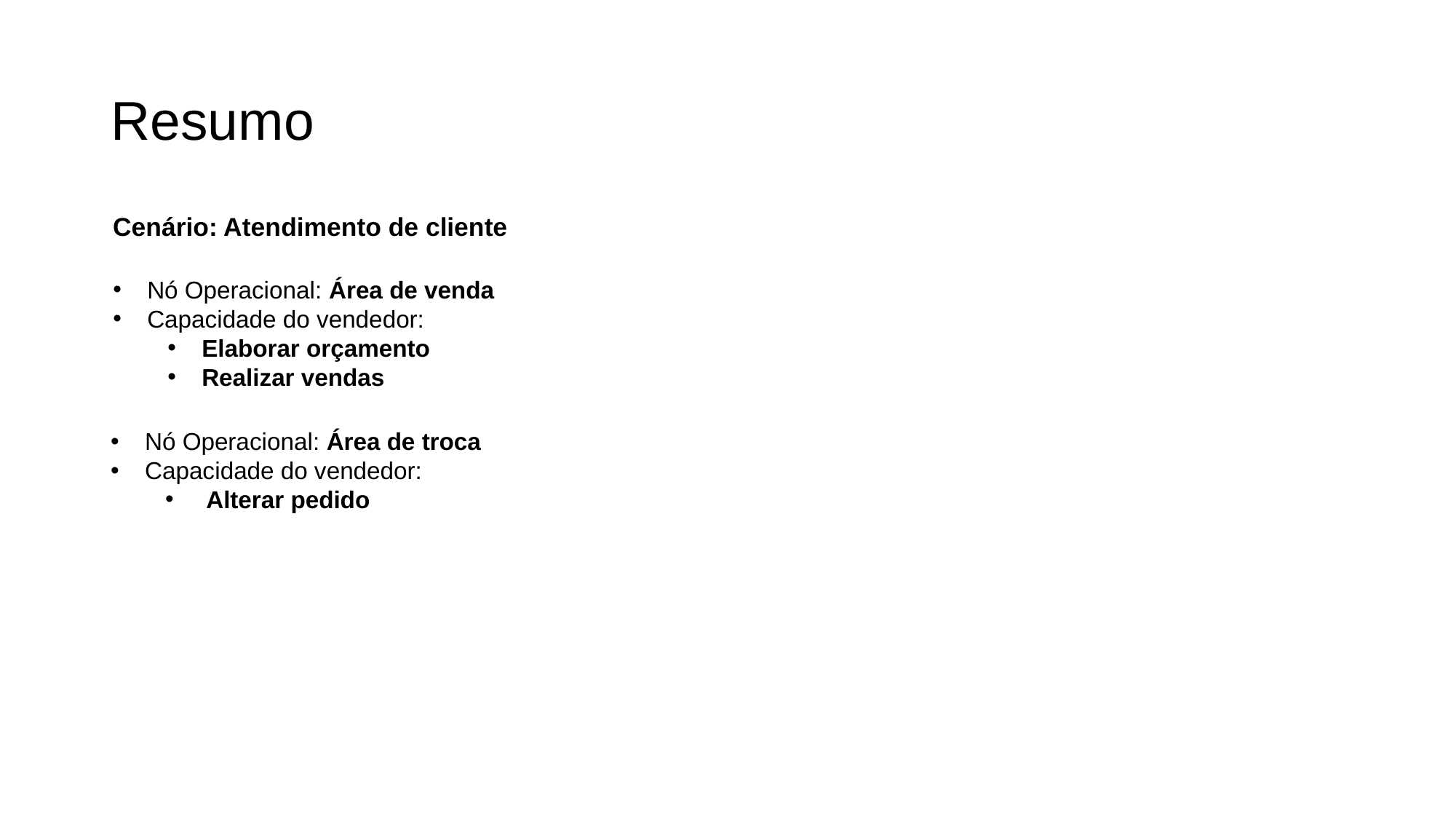

# Resumo
Cenário: Atendimento de cliente
Nó Operacional: Área de venda
Capacidade do vendedor:
Elaborar orçamento
Realizar vendas

Nó Operacional: Área de troca
Capacidade do vendedor:
 Alterar pedido